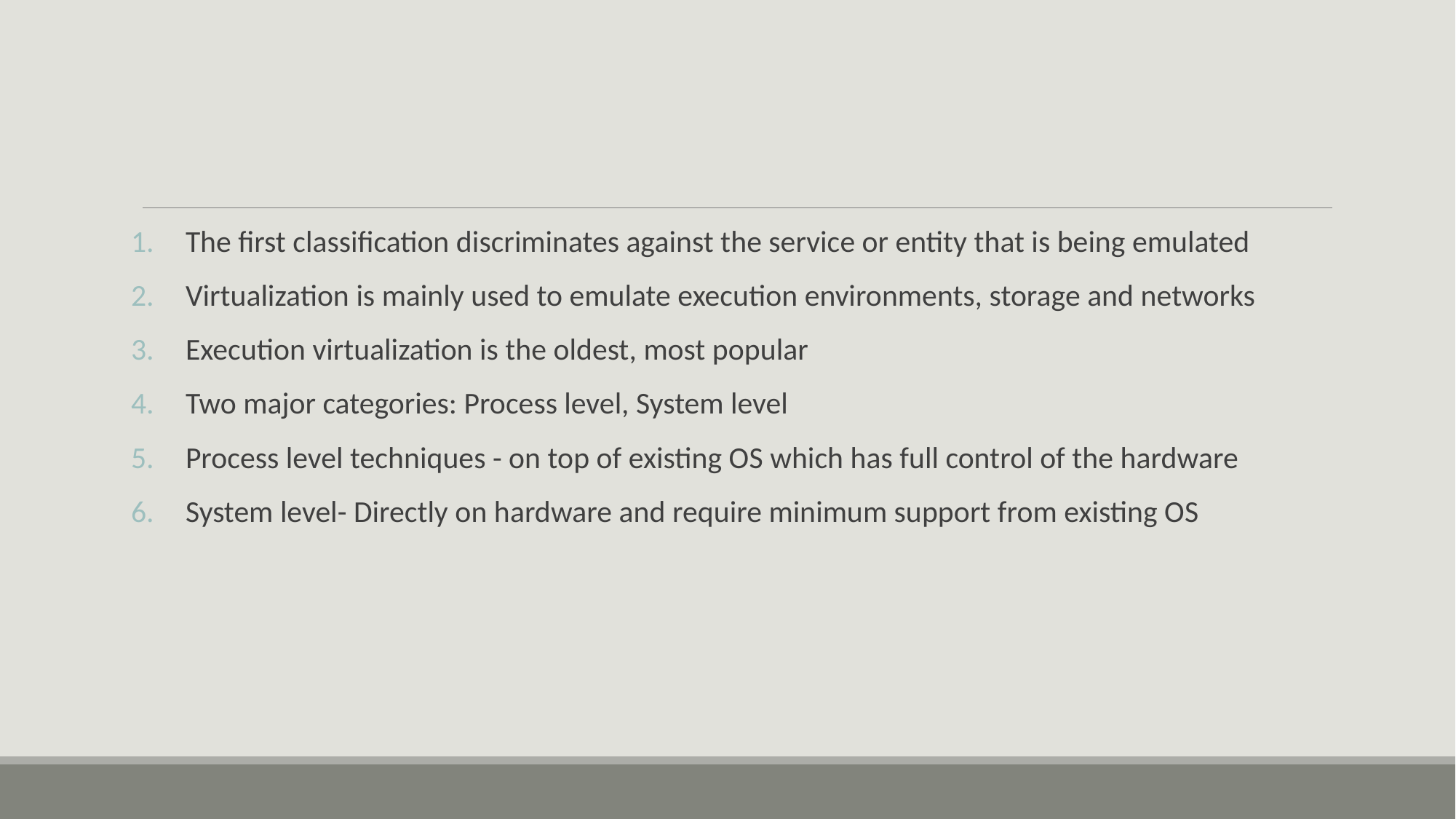

#
The first classification discriminates against the service or entity that is being emulated
Virtualization is mainly used to emulate execution environments, storage and networks
Execution virtualization is the oldest, most popular
Two major categories: Process level, System level
Process level techniques - on top of existing OS which has full control of the hardware
System level- Directly on hardware and require minimum support from existing OS